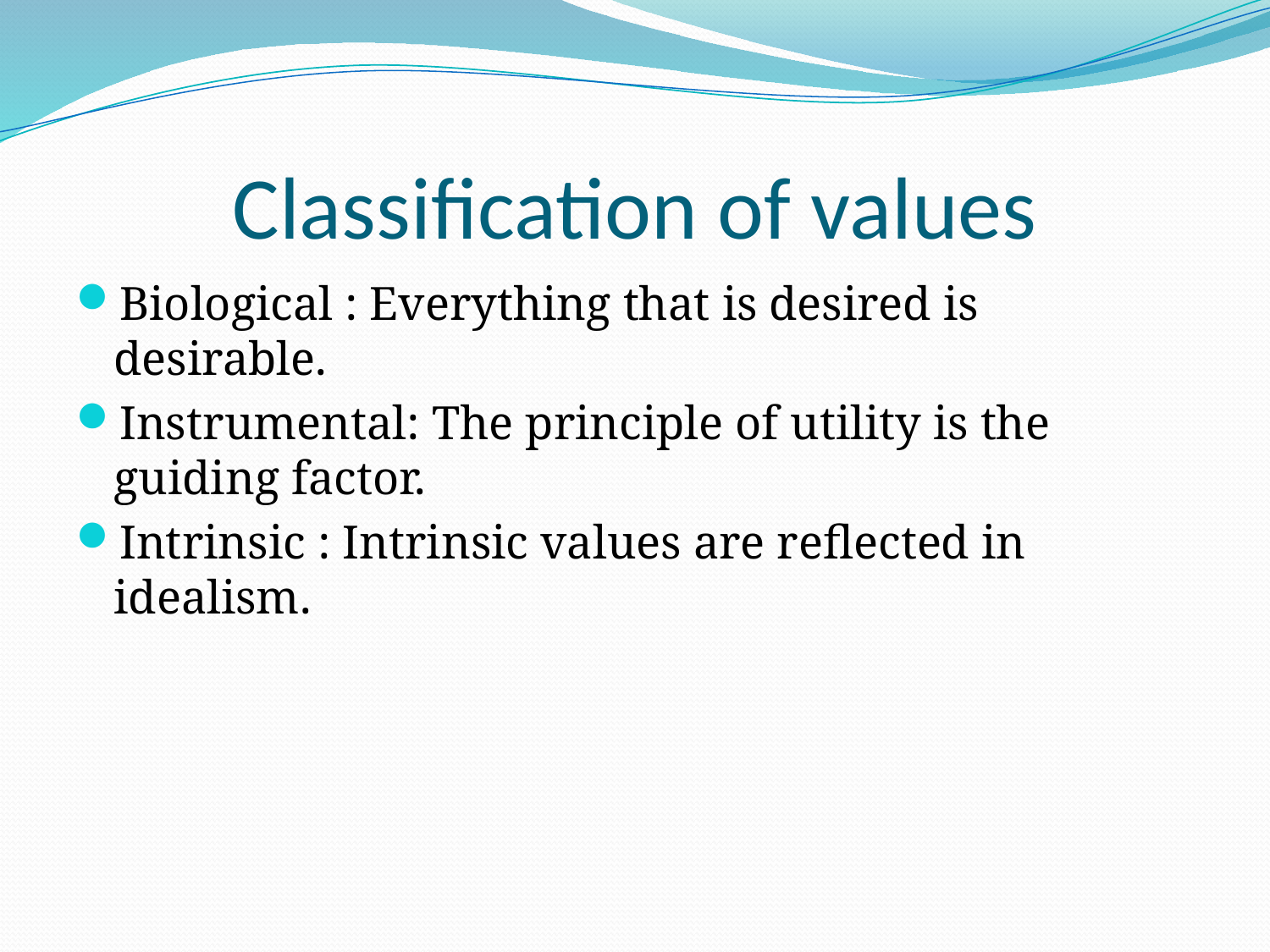

# Classification of values
Biological : Everything that is desired is desirable.
Instrumental: The principle of utility is the guiding factor.
Intrinsic : Intrinsic values are reflected in idealism.